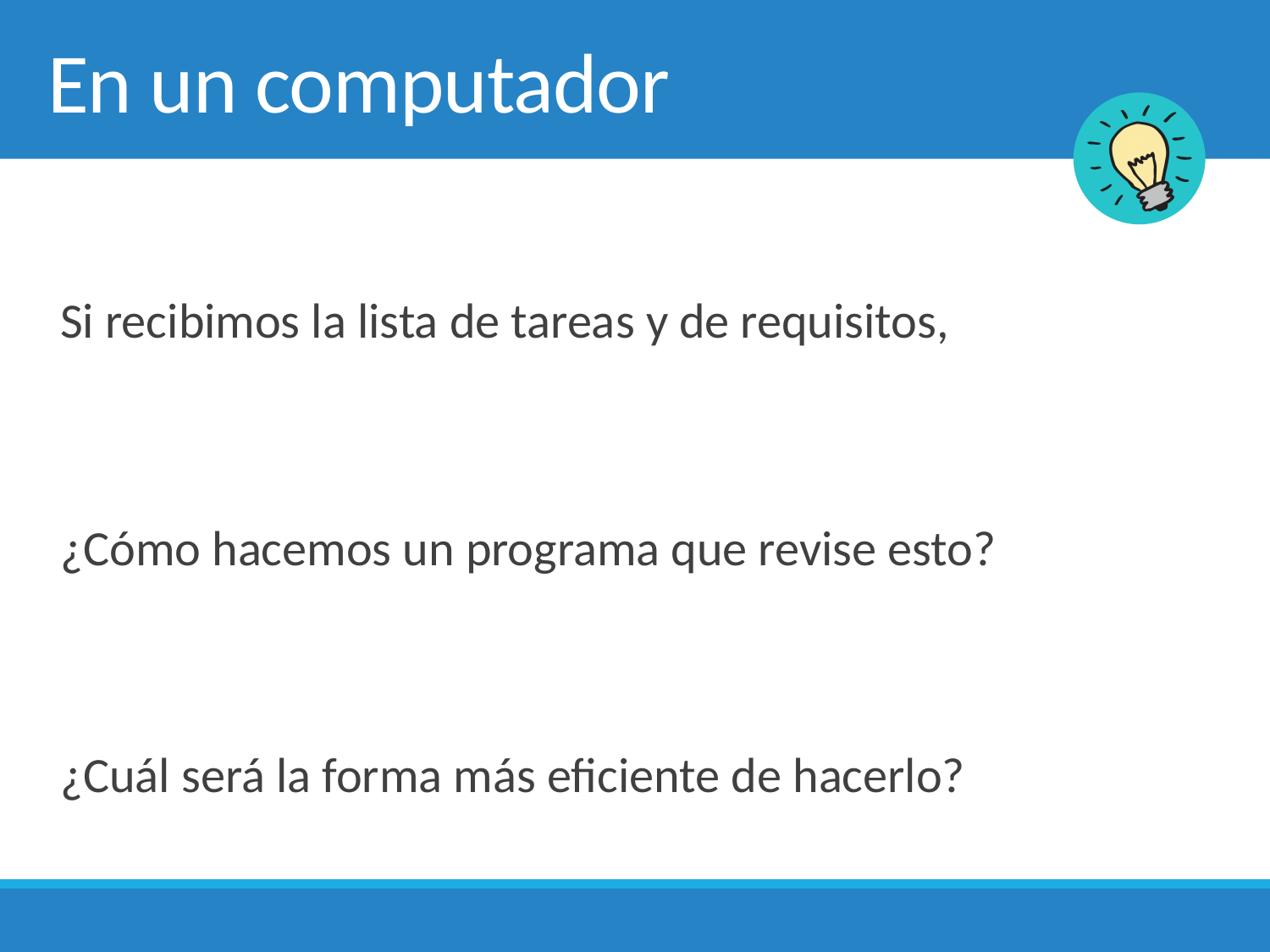

# En un computador
Si recibimos la lista de tareas y de requisitos,

¿Cómo hacemos un programa que revise esto?

¿Cuál será la forma más eficiente de hacerlo?